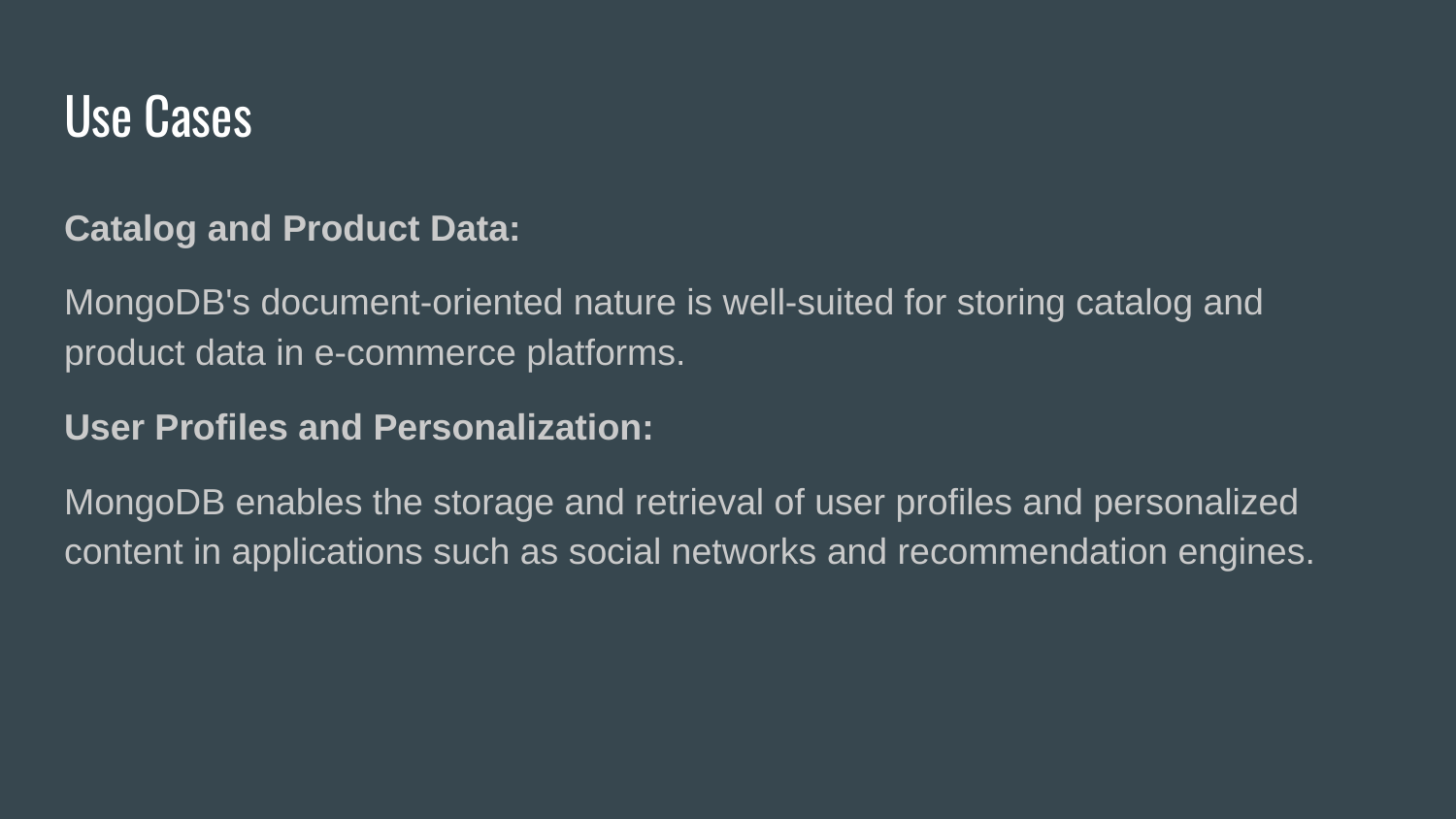

# Use Cases
Catalog and Product Data:
MongoDB's document-oriented nature is well-suited for storing catalog and product data in e-commerce platforms.
User Profiles and Personalization:
MongoDB enables the storage and retrieval of user profiles and personalized content in applications such as social networks and recommendation engines.